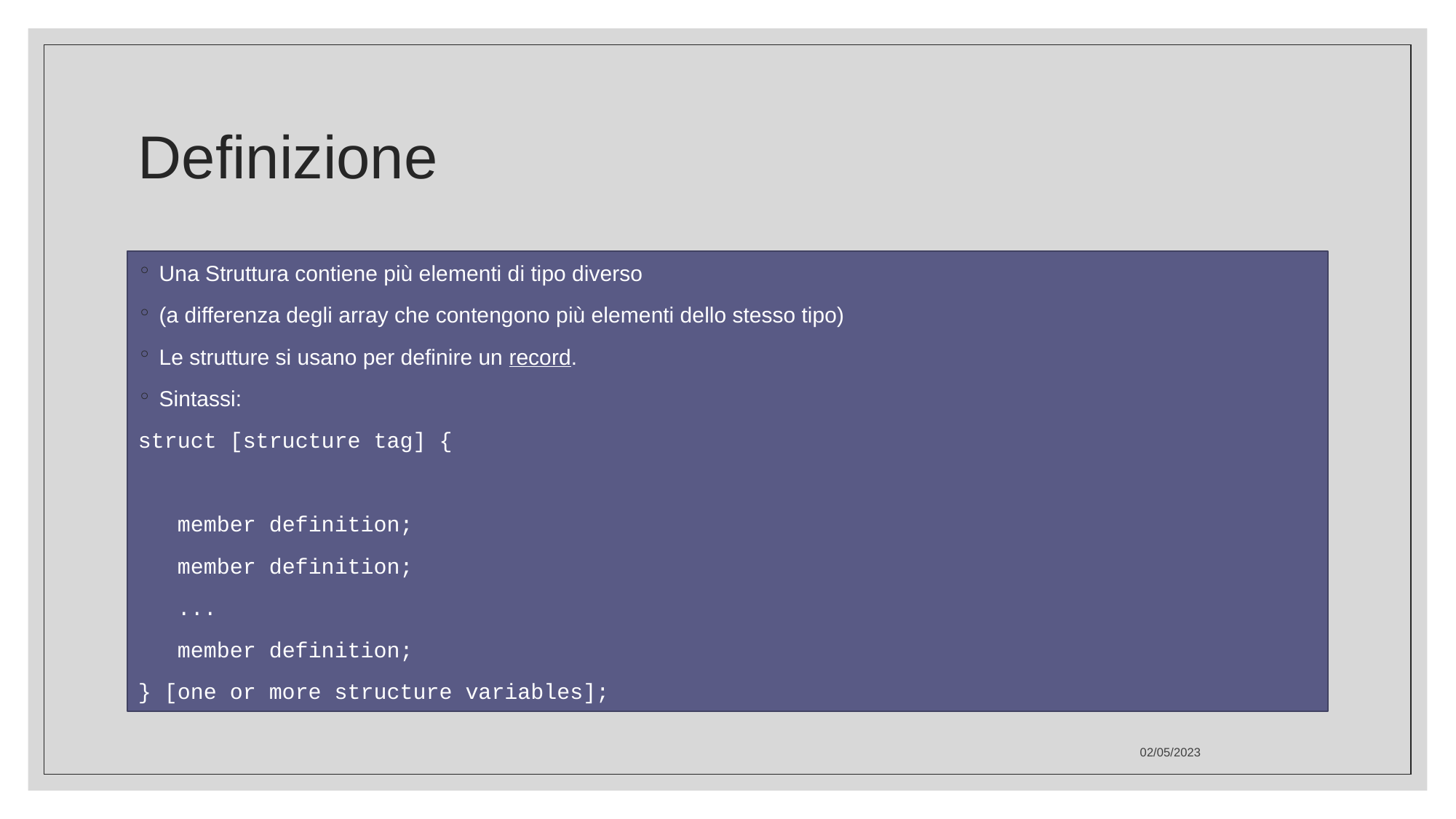

# Definizione
Una Struttura contiene più elementi di tipo diverso
(a differenza degli array che contengono più elementi dello stesso tipo)
Le strutture si usano per definire un record.
Sintassi:
struct [structure tag] {

   member definition;
   member definition;
   ...
   member definition;
} [one or more structure variables];
02/05/2023